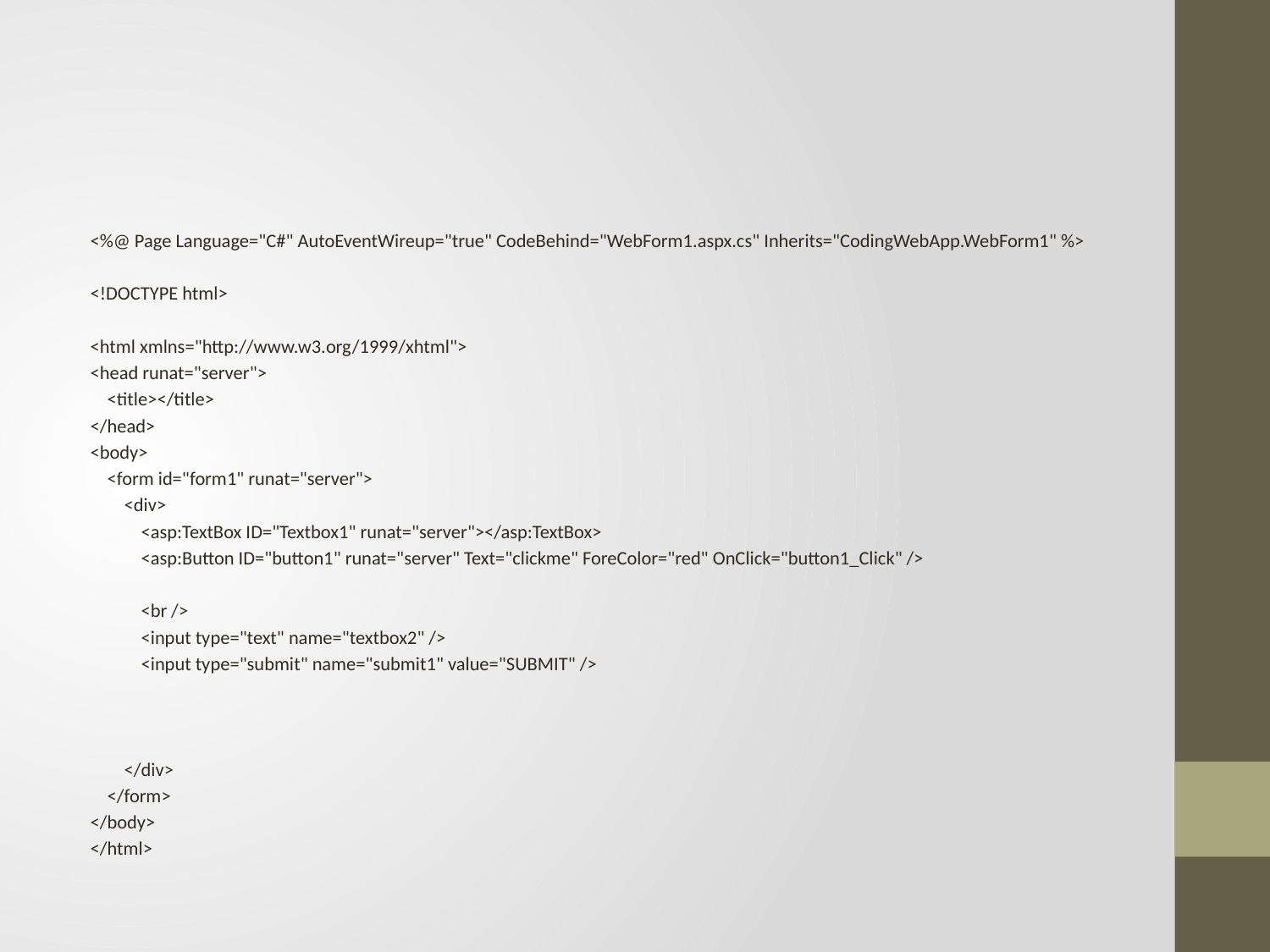

#
<%@ Page Language="C#" AutoEventWireup="true" CodeBehind="WebForm1.aspx.cs" Inherits="CodingWebApp.WebForm1" %>

<!DOCTYPE html>

<html xmlns="http://www.w3.org/1999/xhtml">
<head runat="server">
    <title></title>
</head>
<body>
    <form id="form1" runat="server">
        <div>
            <asp:TextBox ID="Textbox1" runat="server"></asp:TextBox>
            <asp:Button ID="button1" runat="server" Text="clickme" ForeColor="red" OnClick="button1_Click" />

            <br />
            <input type="text" name="textbox2" />
            <input type="submit" name="submit1" value="SUBMIT" />

        </div>
    </form>
</body>
</html>